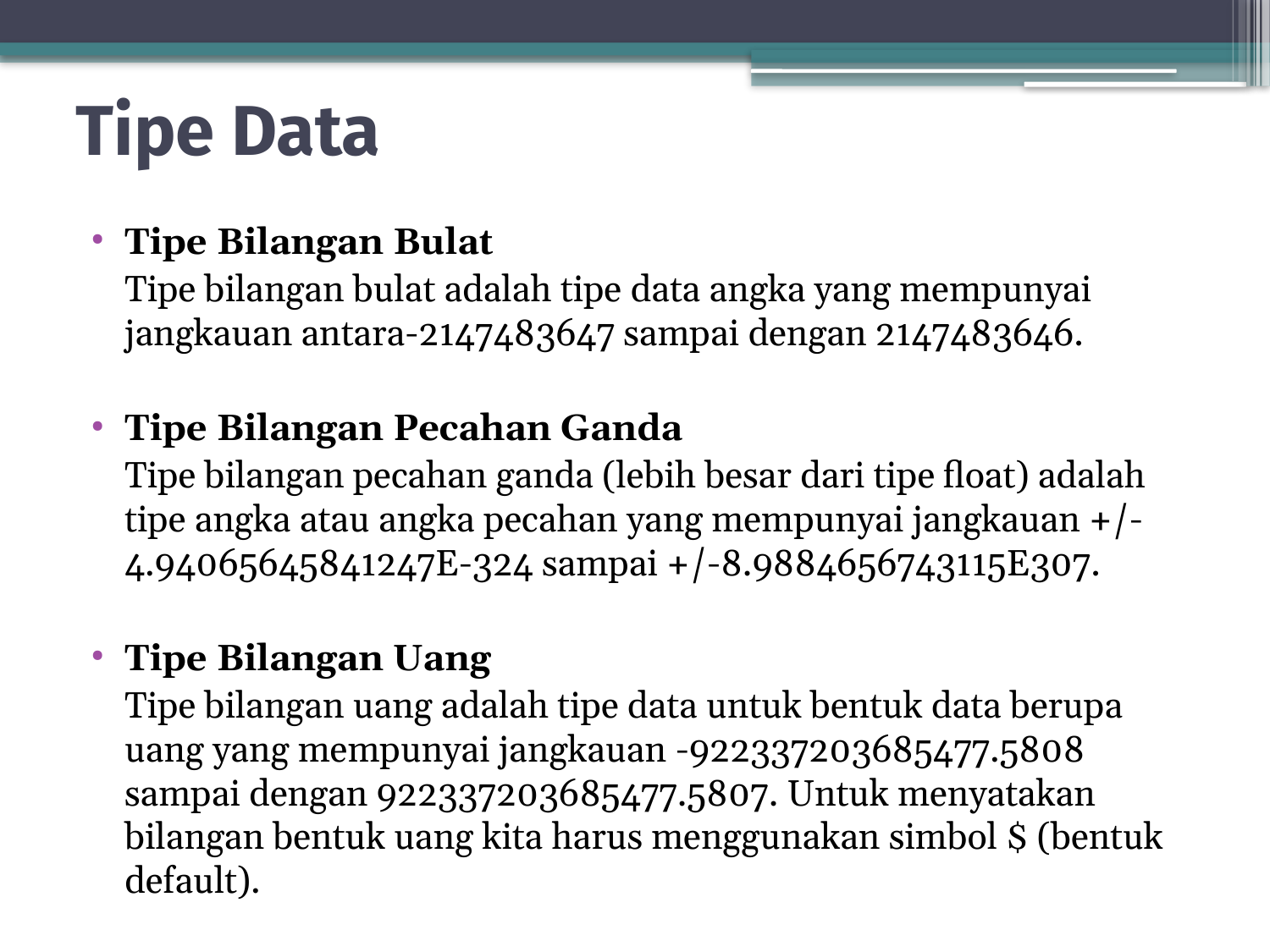

# Tipe Data
Tipe Bilangan Bulat
	Tipe bilangan bulat adalah tipe data angka yang mempunyai jangkauan antara-2147483647 sampai dengan 2147483646.

Tipe Bilangan Pecahan Ganda
	Tipe bilangan pecahan ganda (lebih besar dari tipe float) adalah tipe angka atau angka pecahan yang mempunyai jangkauan +/-4.94065645841247E-324 sampai +/-8.9884656743115E307.

Tipe Bilangan Uang
	Tipe bilangan uang adalah tipe data untuk bentuk data berupa uang yang mempunyai jangkauan -922337203685477.5808 sampai dengan 922337203685477.5807. Untuk menyatakan bilangan bentuk uang kita harus menggunakan simbol $ (bentuk default).